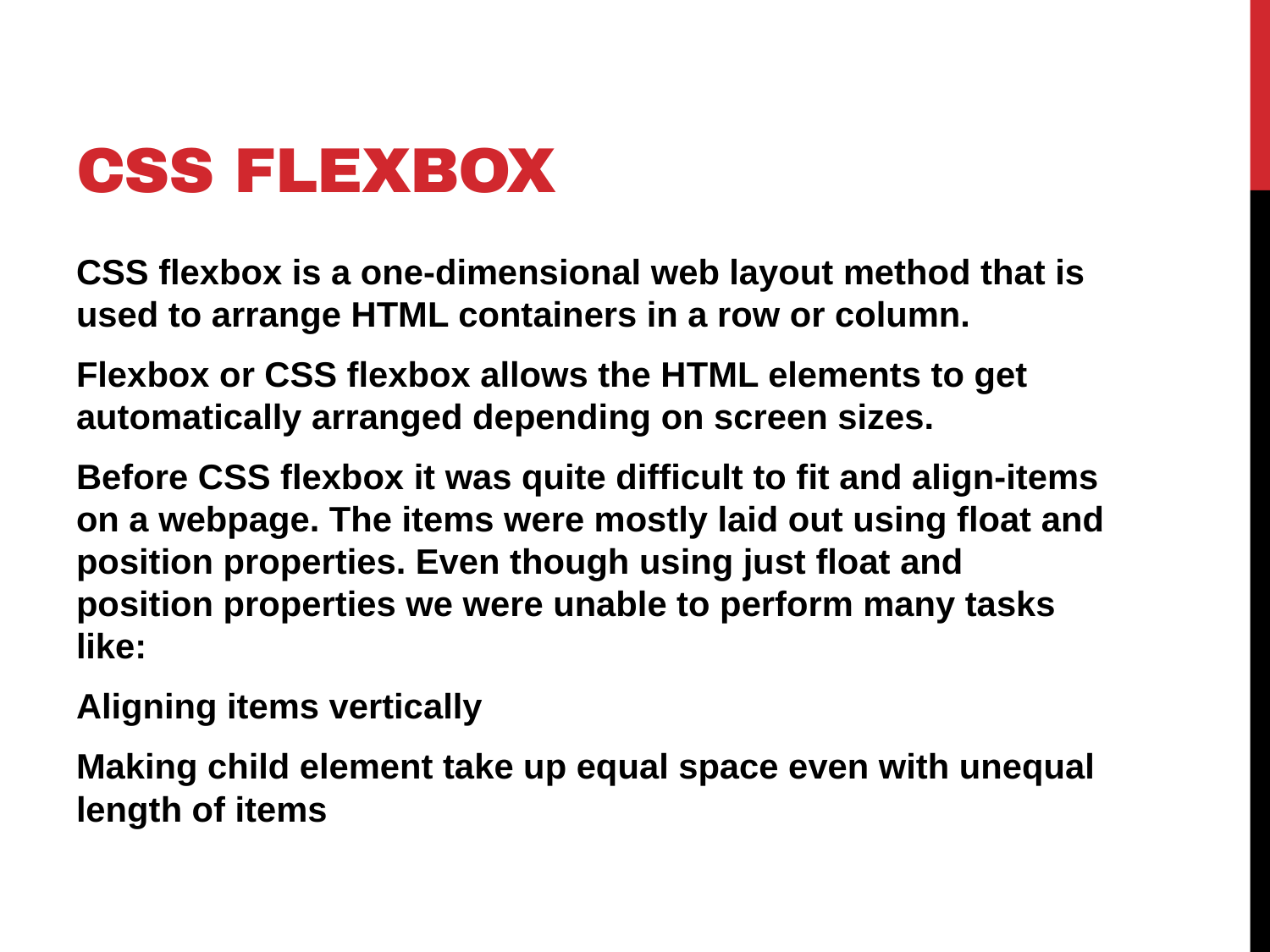

# Css flexbox
CSS flexbox is a one-dimensional web layout method that is used to arrange HTML containers in a row or column.
Flexbox or CSS flexbox allows the HTML elements to get automatically arranged depending on screen sizes.
Before CSS flexbox it was quite difficult to fit and align-items on a webpage. The items were mostly laid out using float and position properties. Even though using just float and position properties we were unable to perform many tasks like:
Aligning items vertically
Making child element take up equal space even with unequal length of items